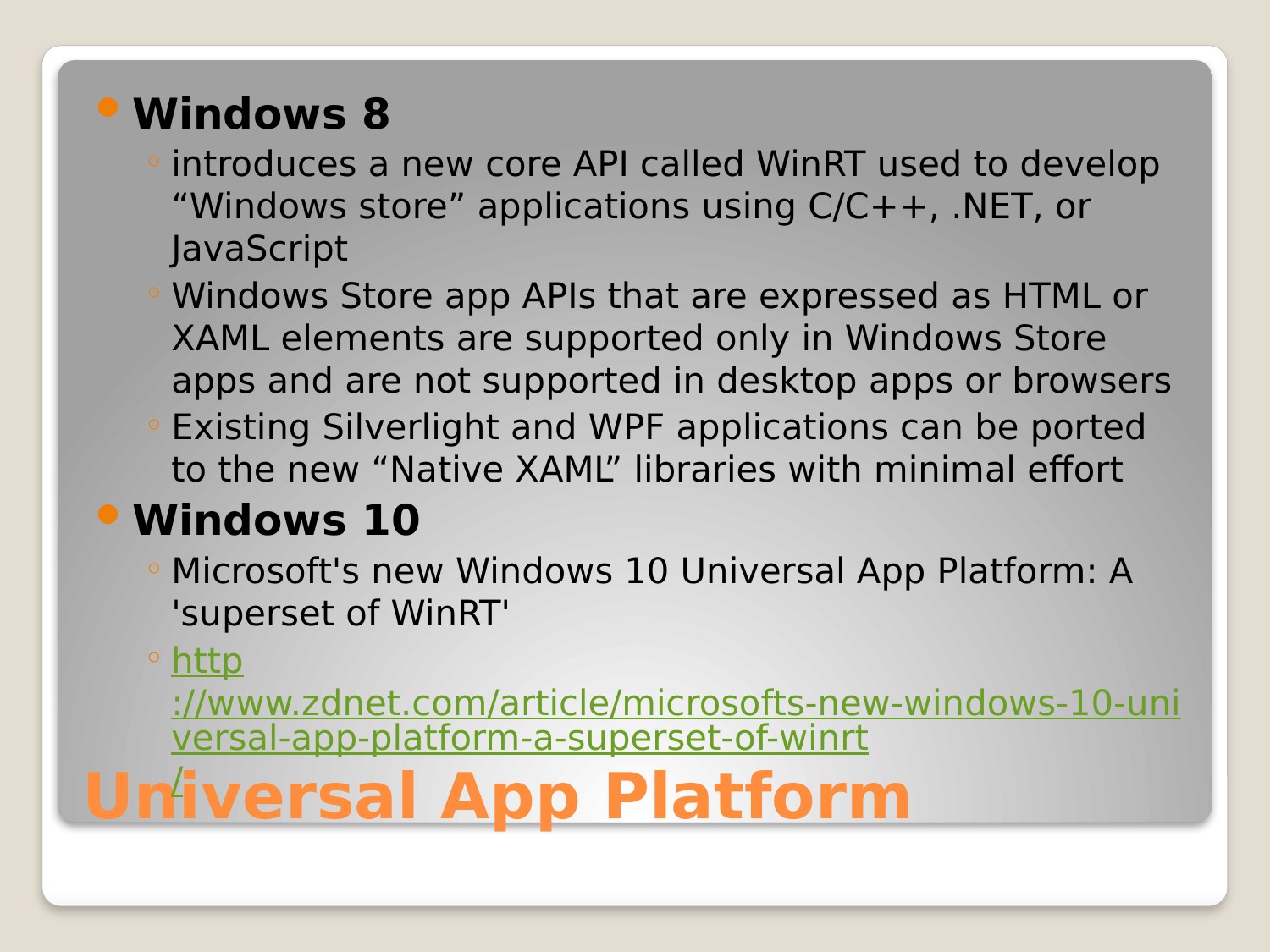

Windows 8
introduces a new core API called WinRT used to develop “Windows store” applications using C/C++, .NET, or JavaScript
Windows Store app APIs that are expressed as HTML or XAML elements are supported only in Windows Store apps and are not supported in desktop apps or browsers
Existing Silverlight and WPF applications can be ported to the new “Native XAML” libraries with minimal effort
Windows 10
Microsoft's new Windows 10 Universal App Platform: A 'superset of WinRT'
http://www.zdnet.com/article/microsofts-new-windows-10-universal-app-platform-a-superset-of-winrt/

# Universal App Platform